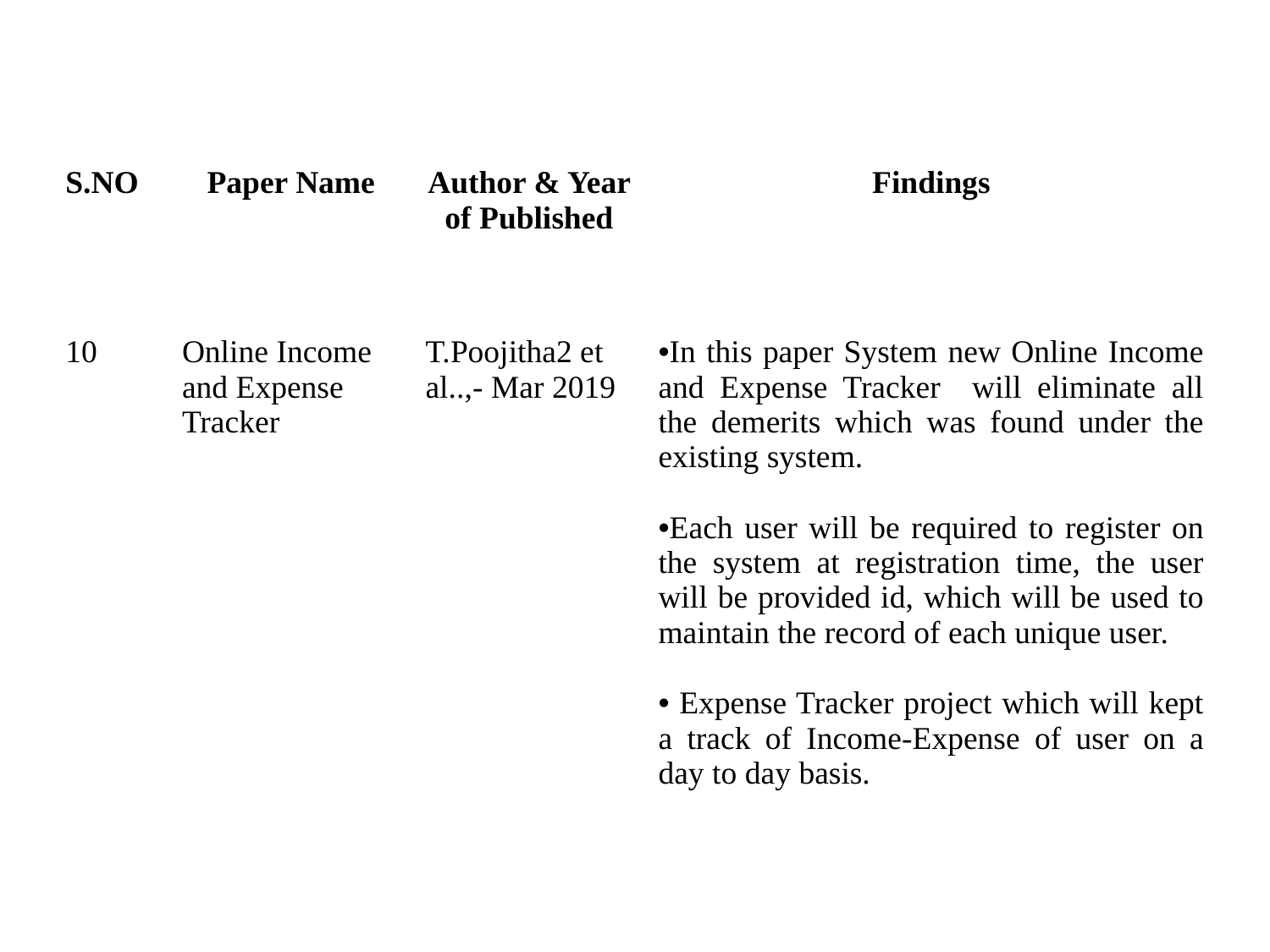

| S.NO | Paper Name | Author & Year of Published | Findings |
| --- | --- | --- | --- |
| 10 | Online Income and Expense Tracker | T.Poojitha2 et al..,- Mar 2019 | In this paper System new Online Income and Expense Tracker will eliminate all the demerits which was found under the existing system. Each user will be required to register on the system at registration time, the user will be provided id, which will be used to maintain the record of each unique user. Expense Tracker project which will kept a track of Income-Expense of user on a day to day basis. |